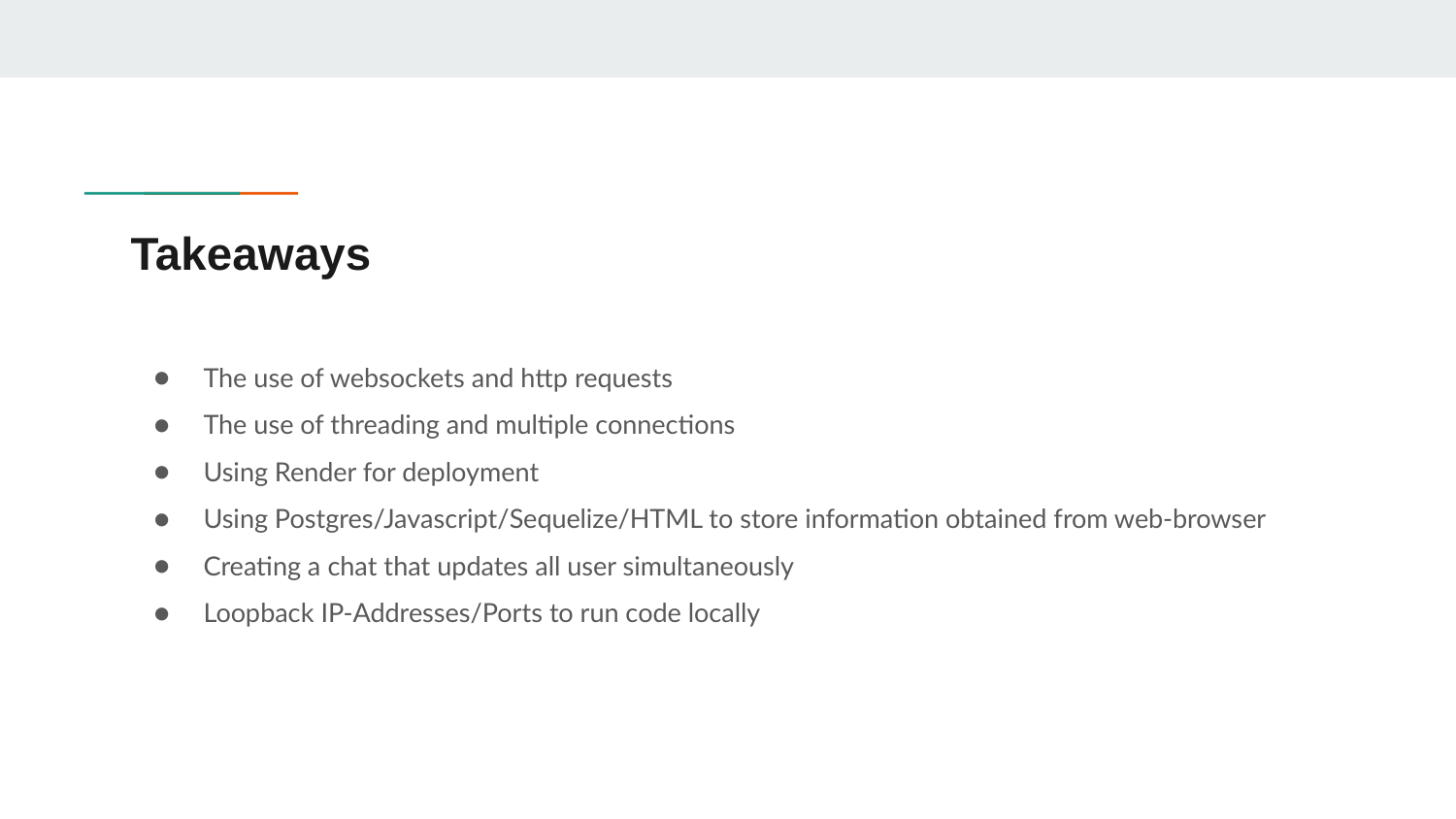

# Takeaways
The use of websockets and http requests
The use of threading and multiple connections
Using Render for deployment
Using Postgres/Javascript/Sequelize/HTML to store information obtained from web-browser
Creating a chat that updates all user simultaneously
Loopback IP-Addresses/Ports to run code locally